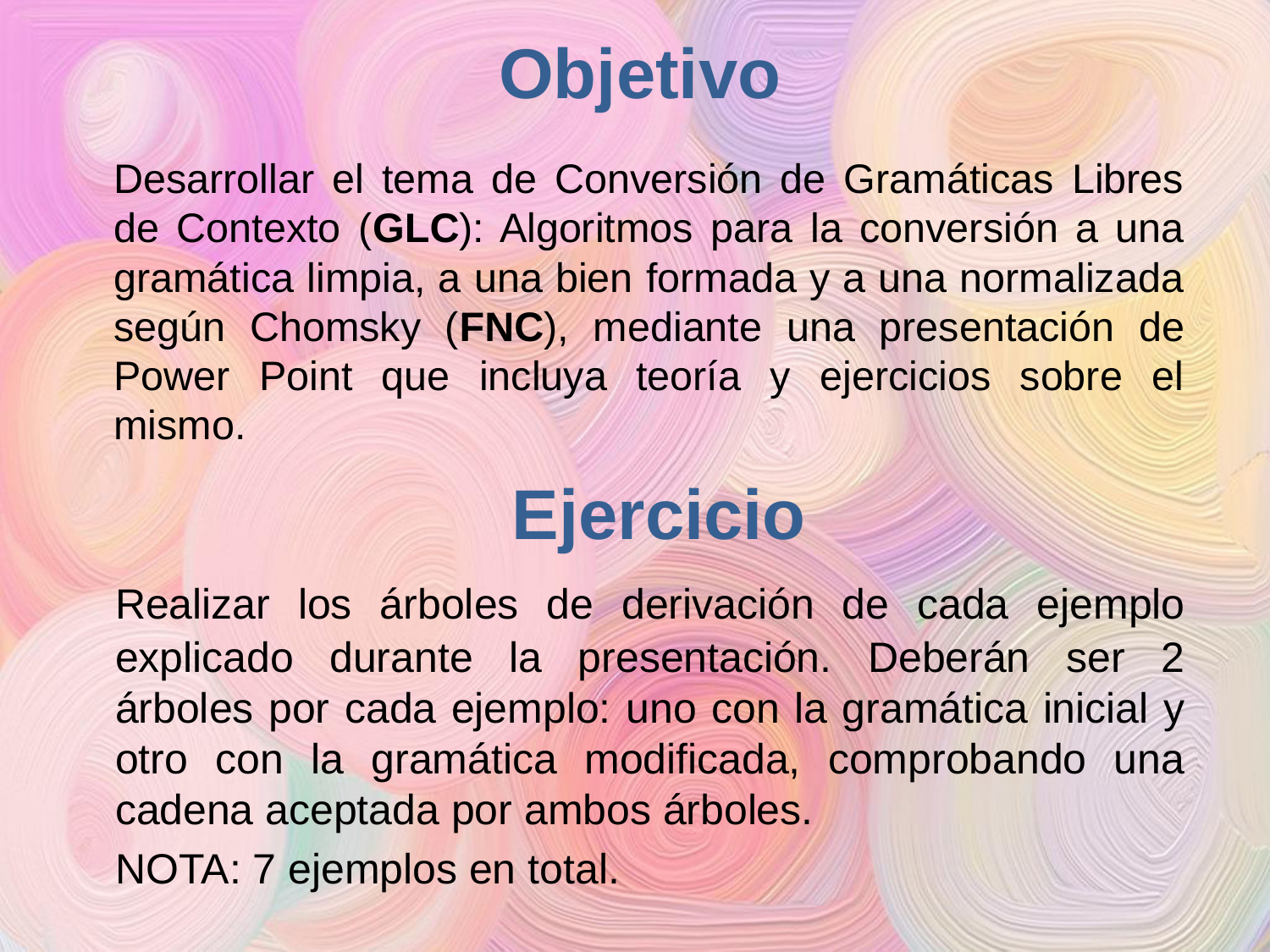

# Objetivo
	Desarrollar el tema de Conversión de Gramáticas Libres de Contexto (GLC): Algoritmos para la conversión a una gramática limpia, a una bien formada y a una normalizada según Chomsky (FNC), mediante una presentación de Power Point que incluya teoría y ejercicios sobre el mismo.
Ejercicio
	Realizar los árboles de derivación de cada ejemplo explicado durante la presentación. Deberán ser 2 árboles por cada ejemplo: uno con la gramática inicial y otro con la gramática modificada, comprobando una cadena aceptada por ambos árboles.
	NOTA: 7 ejemplos en total.